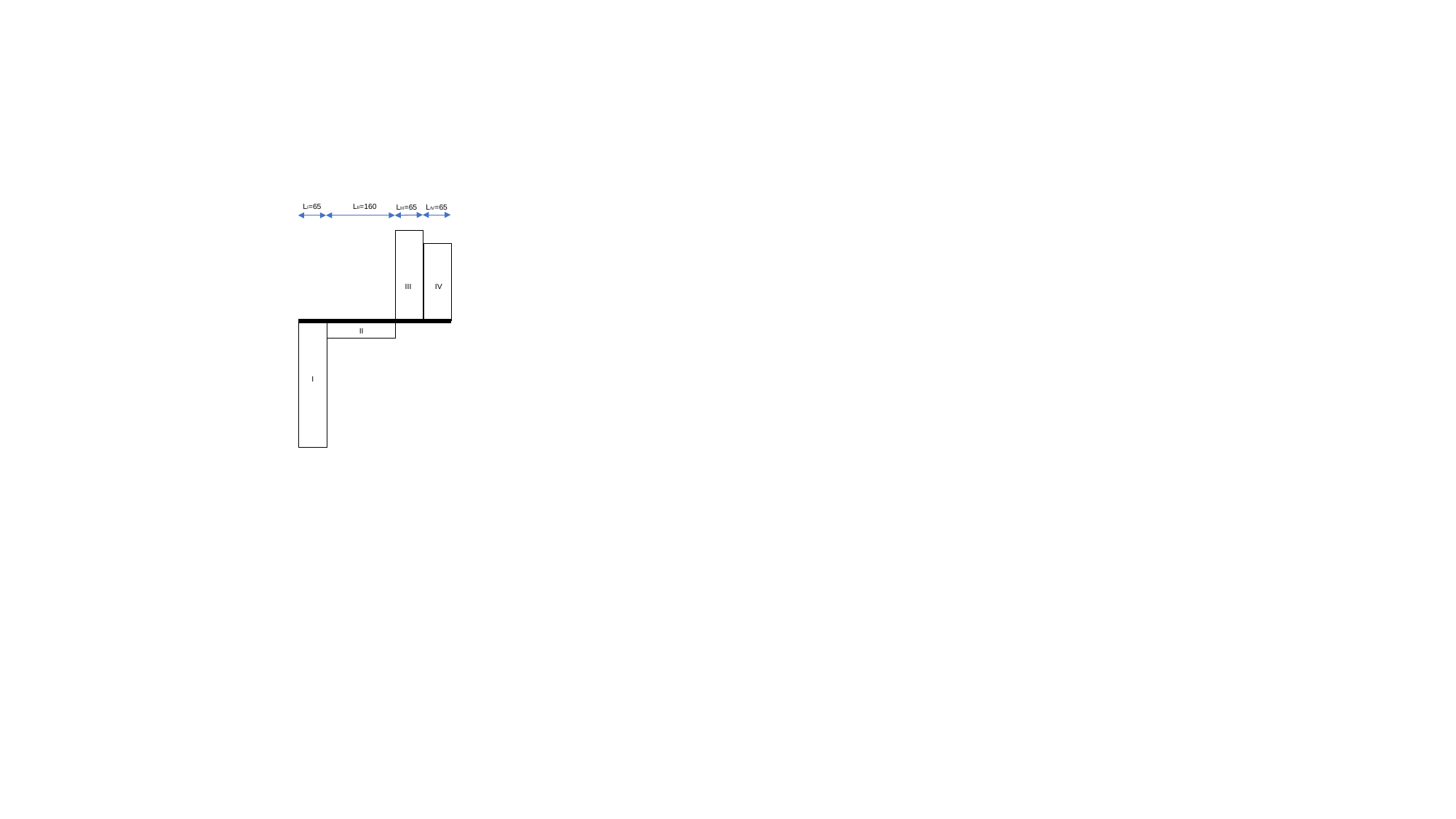

LI=65
LII=160
LIII=65
LIV=65

IV
III
II

I